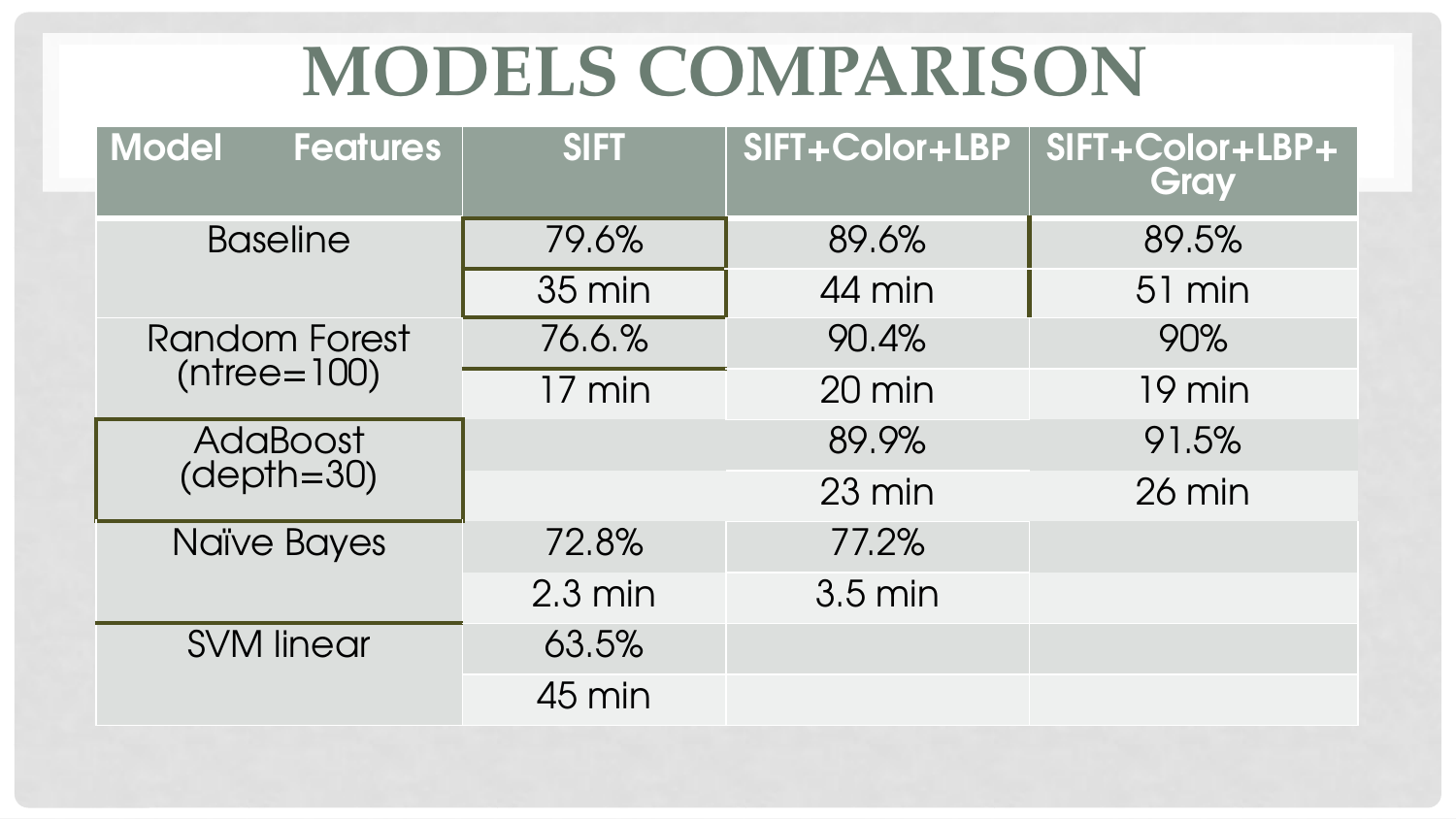

# Models Comparison
| Model Features | SIFT | SIFT+Color+LBP | SIFT+Color+LBP+Gray |
| --- | --- | --- | --- |
| Baseline | 79.6% | 89.6% | 89.5% |
|  | 35 min | 44 min | 51 min |
| Random Forest (ntree=100) | 76.6.% | 90.4% | 90% |
|  | 17 min | 20 min | 19 min |
| AdaBoost (depth=30) |  | 89.9% | 91.5% |
|  |  | 23 min | 26 min |
| Naïve Bayes | 72.8% | 77.2% |  |
|  | 2.3 min | 3.5 min |  |
| SVM linear | 63.5% |  |  |
|  | 45 min |  |  |